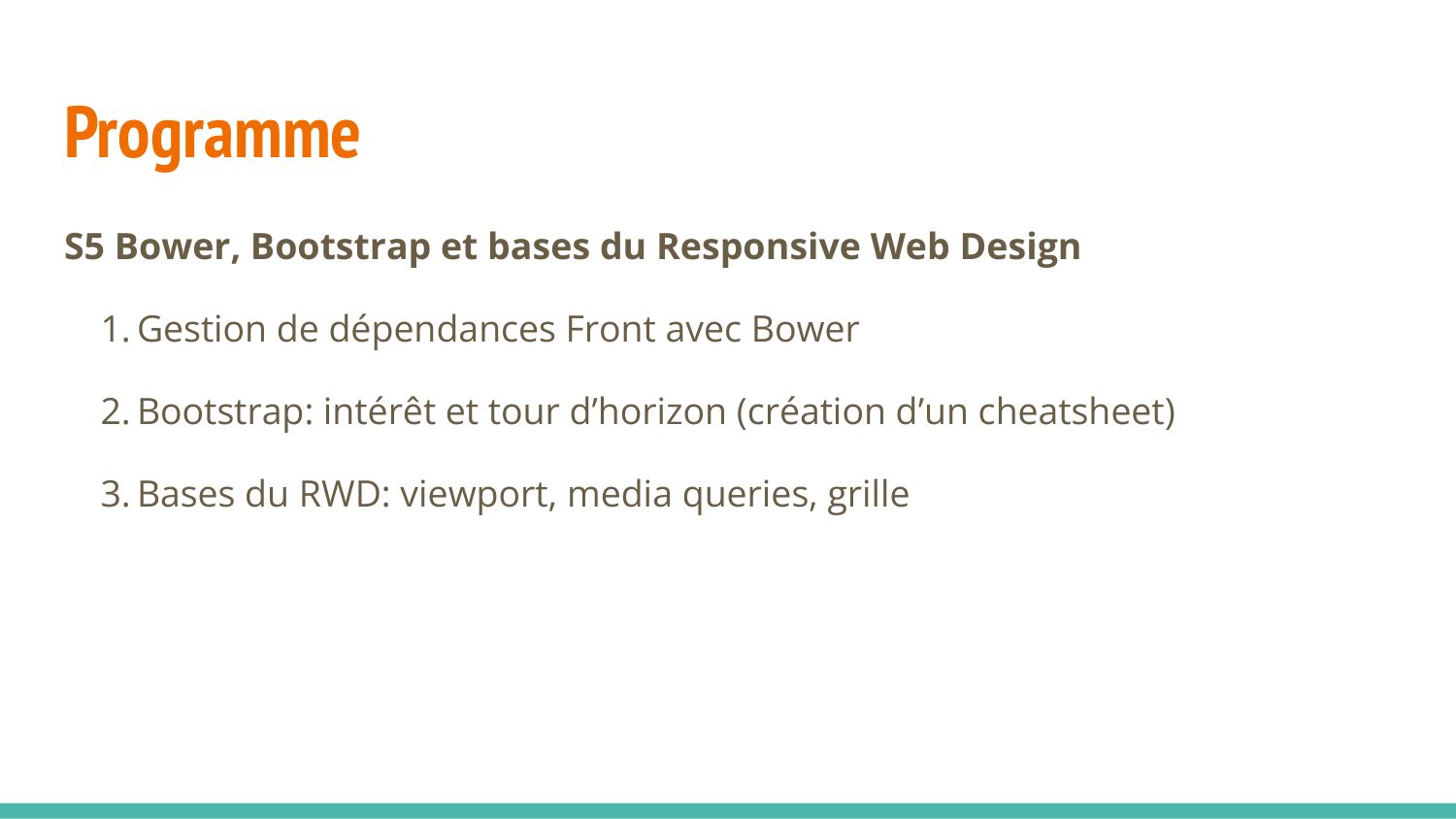

# Programme
S5 Bower, Bootstrap et bases du Responsive Web Design
Gestion de dépendances Front avec Bower
Bootstrap: intérêt et tour d’horizon (création d’un cheatsheet)
Bases du RWD: viewport, media queries, grille